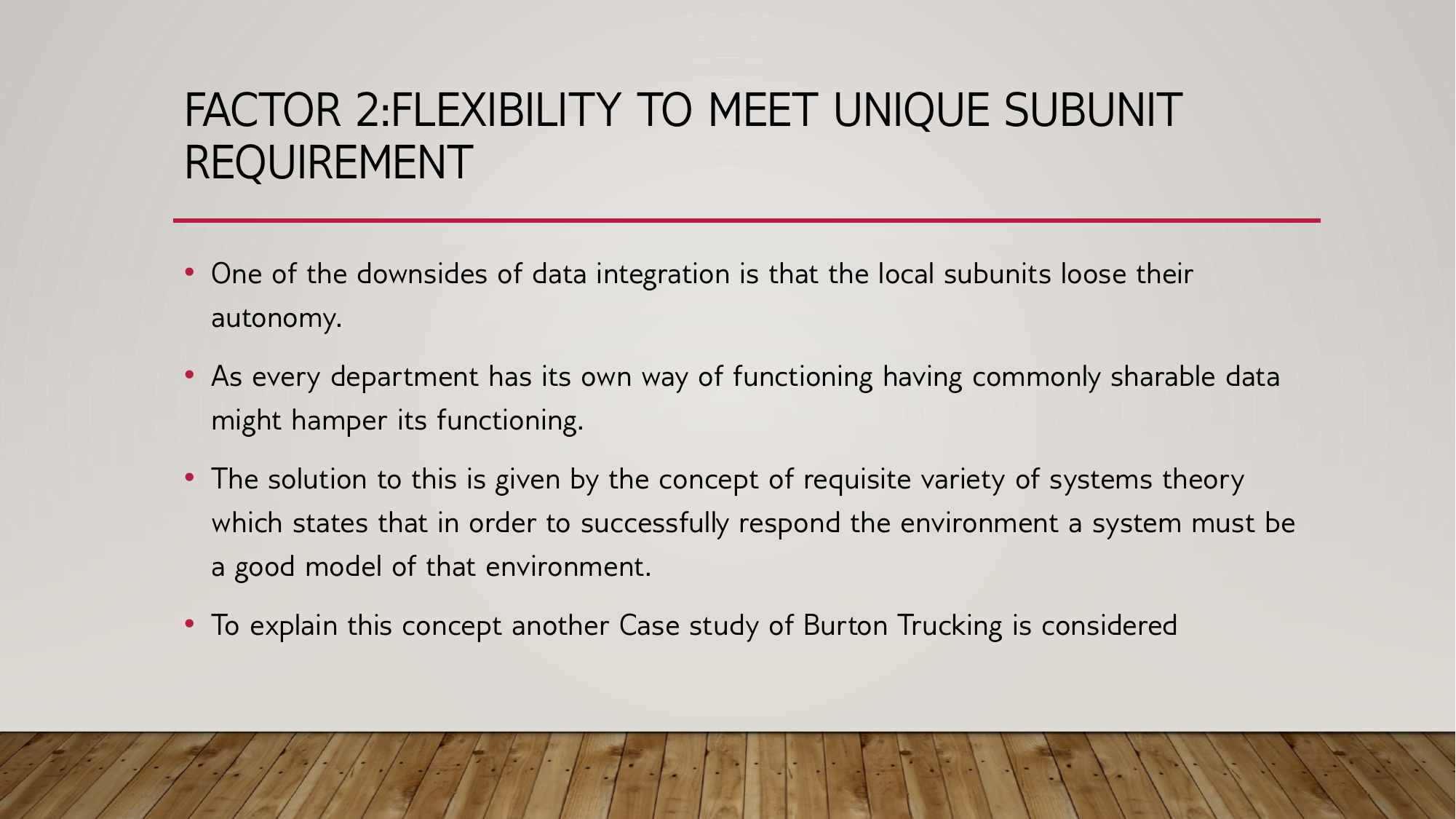

# Factor 2:Flexibility to meet unique subunit requirement
One of the downsides of data integration is that the local subunits loose their autonomy.
As every department has its own way of functioning having commonly sharable data might hamper its functioning.
The solution to this is given by the concept of requisite variety of systems theory which states that in order to successfully respond the environment a system must be a good model of that environment.
To explain this concept another Case study of Burton Trucking is considered